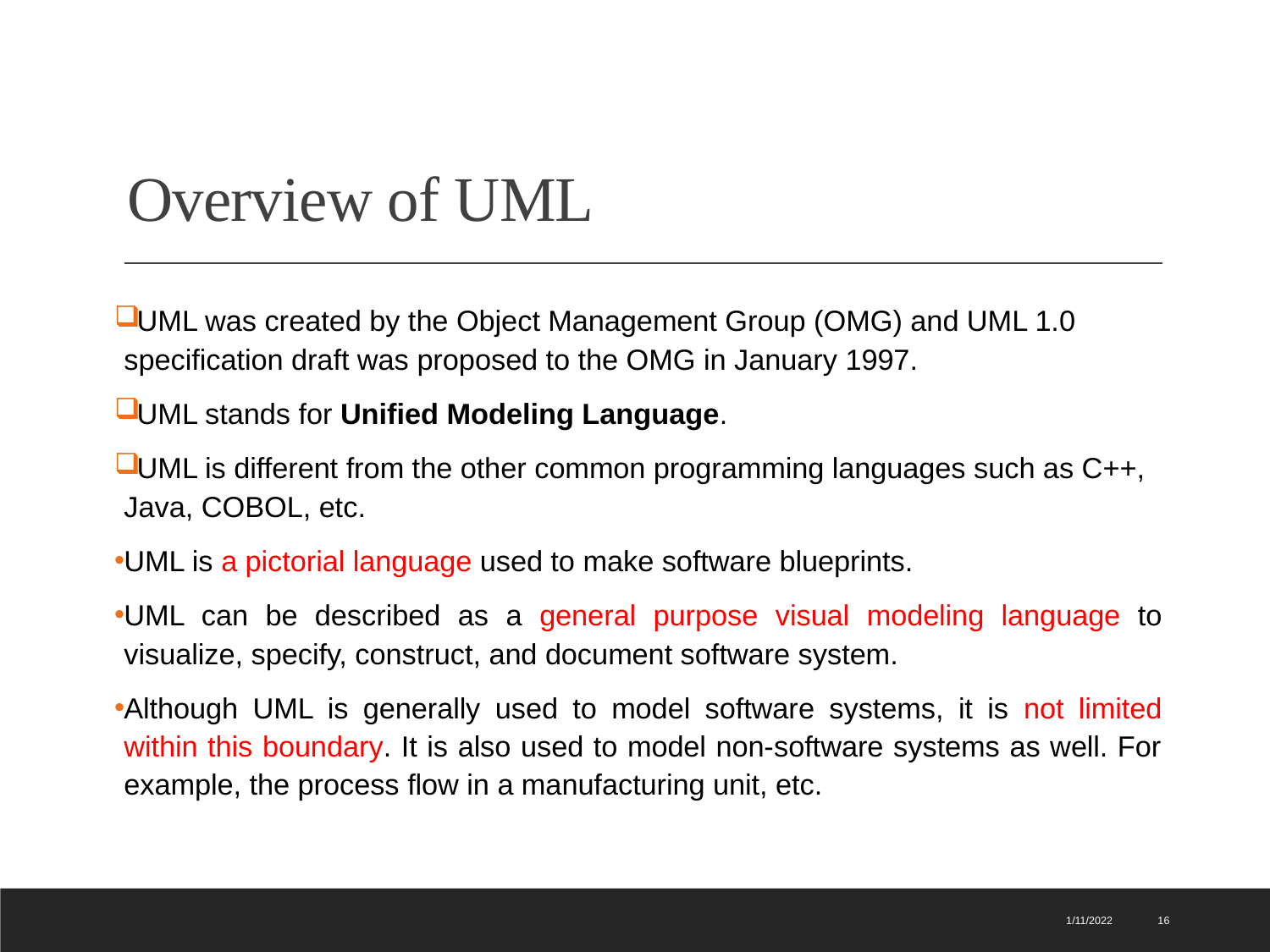

# Overview of UML
UML was created by the Object Management Group (OMG) and UML 1.0 specification draft was proposed to the OMG in January 1997.
UML stands for Unified Modeling Language.
UML is different from the other common programming languages such as C++, Java, COBOL, etc.
UML is a pictorial language used to make software blueprints.
UML can be described as a general purpose visual modeling language to visualize, specify, construct, and document software system.
Although UML is generally used to model software systems, it is not limited within this boundary. It is also used to model non-software systems as well. For example, the process flow in a manufacturing unit, etc.

1/11/2022
16